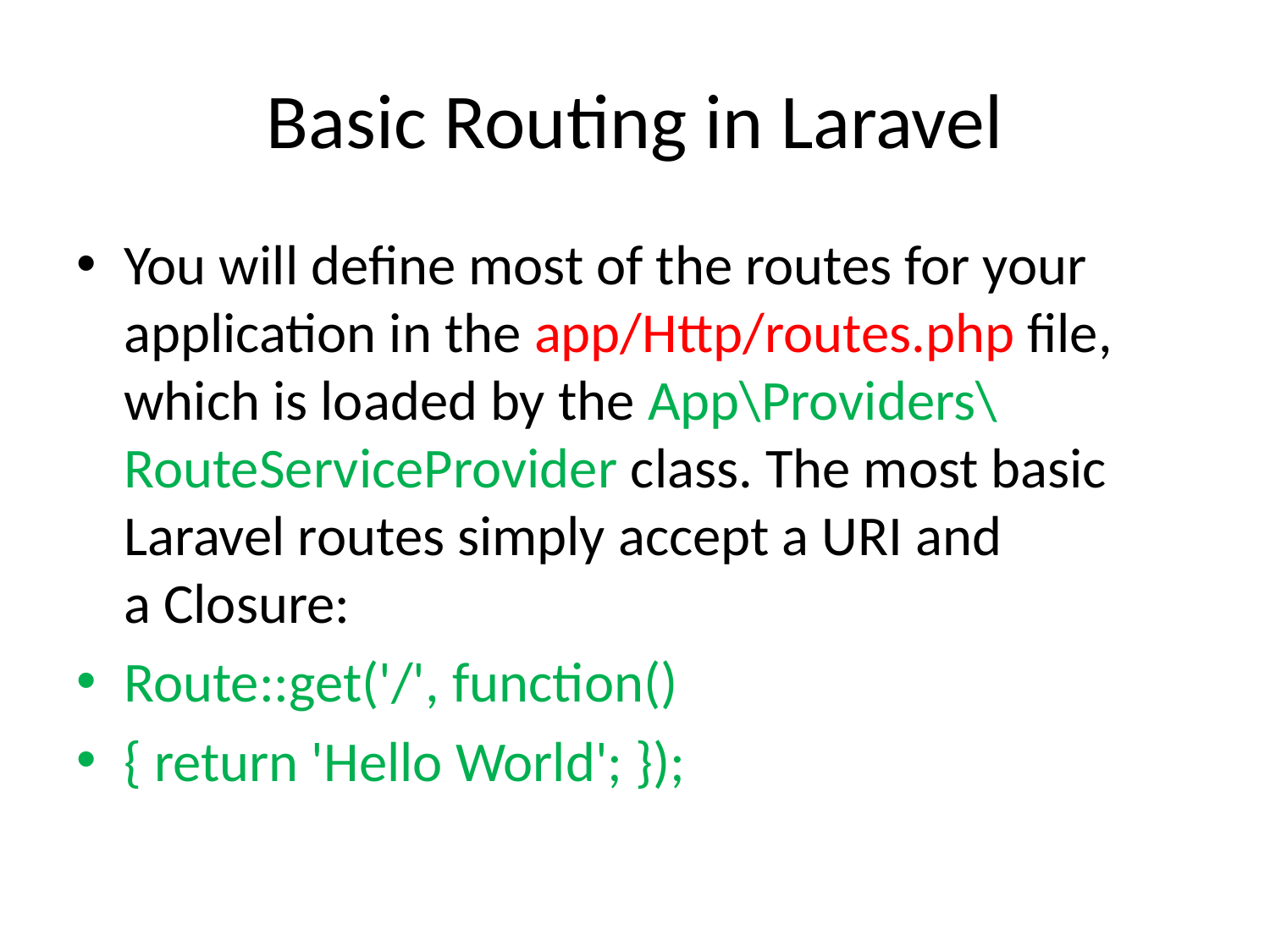

# Basic Routing in Laravel
You will define most of the routes for your application in the app/Http/routes.php file, which is loaded by the App\Providers\RouteServiceProvider class. The most basic Laravel routes simply accept a URI and a Closure:
Route::get('/', function()
{ return 'Hello World'; });